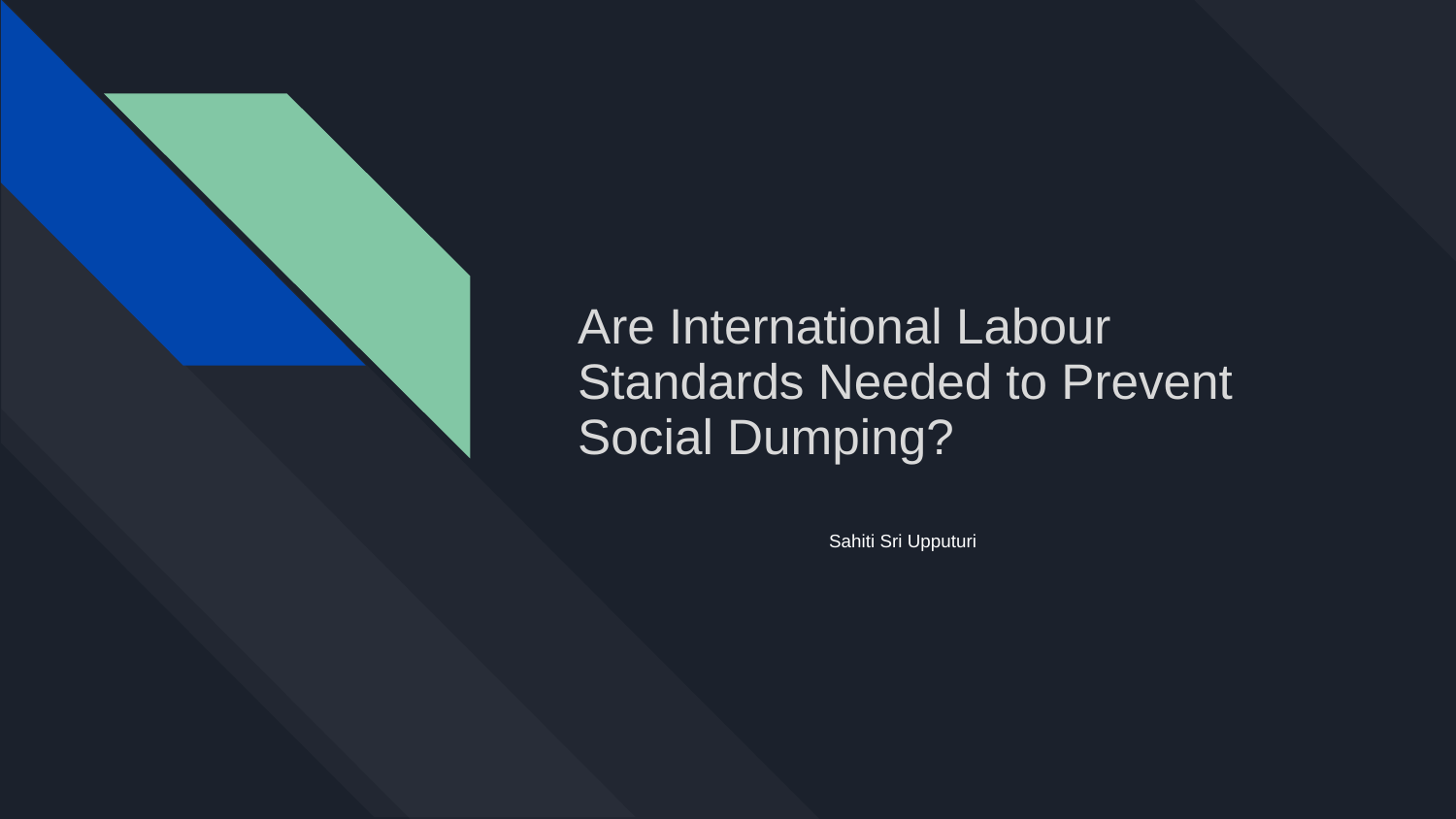

# Are International Labour Standards Needed to Prevent Social Dumping?
 Sahiti Sri Upputuri